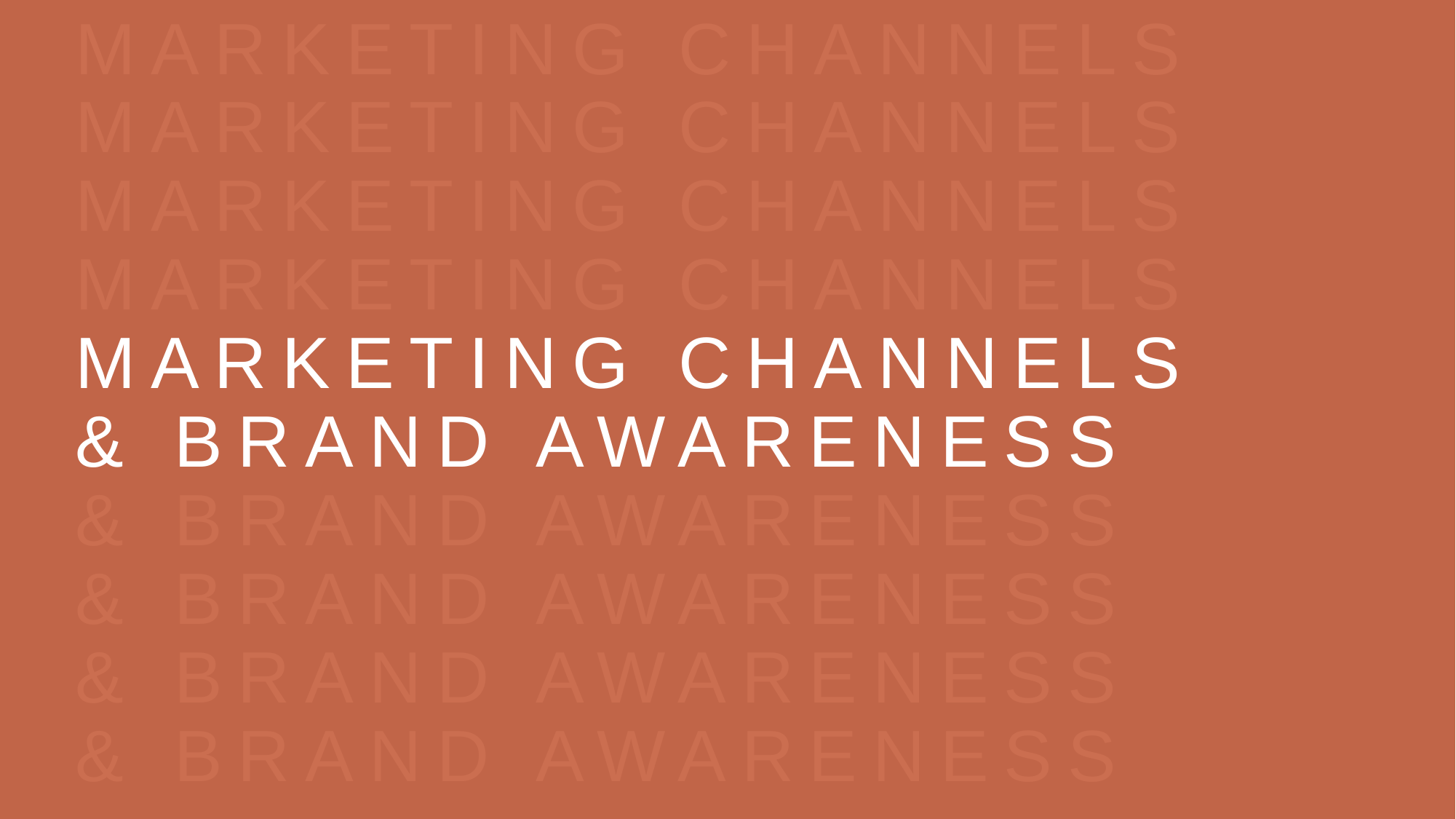

# MARKETING CHANNELS MARKETING CHANNELS MARKETING CHANNELS MARKETING CHANNELS MARKETING CHANNELS & BRAND AWARENESS & BRAND AWARENESS & BRAND AWARENESS & BRAND AWARENESS & BRAND AWARENESS